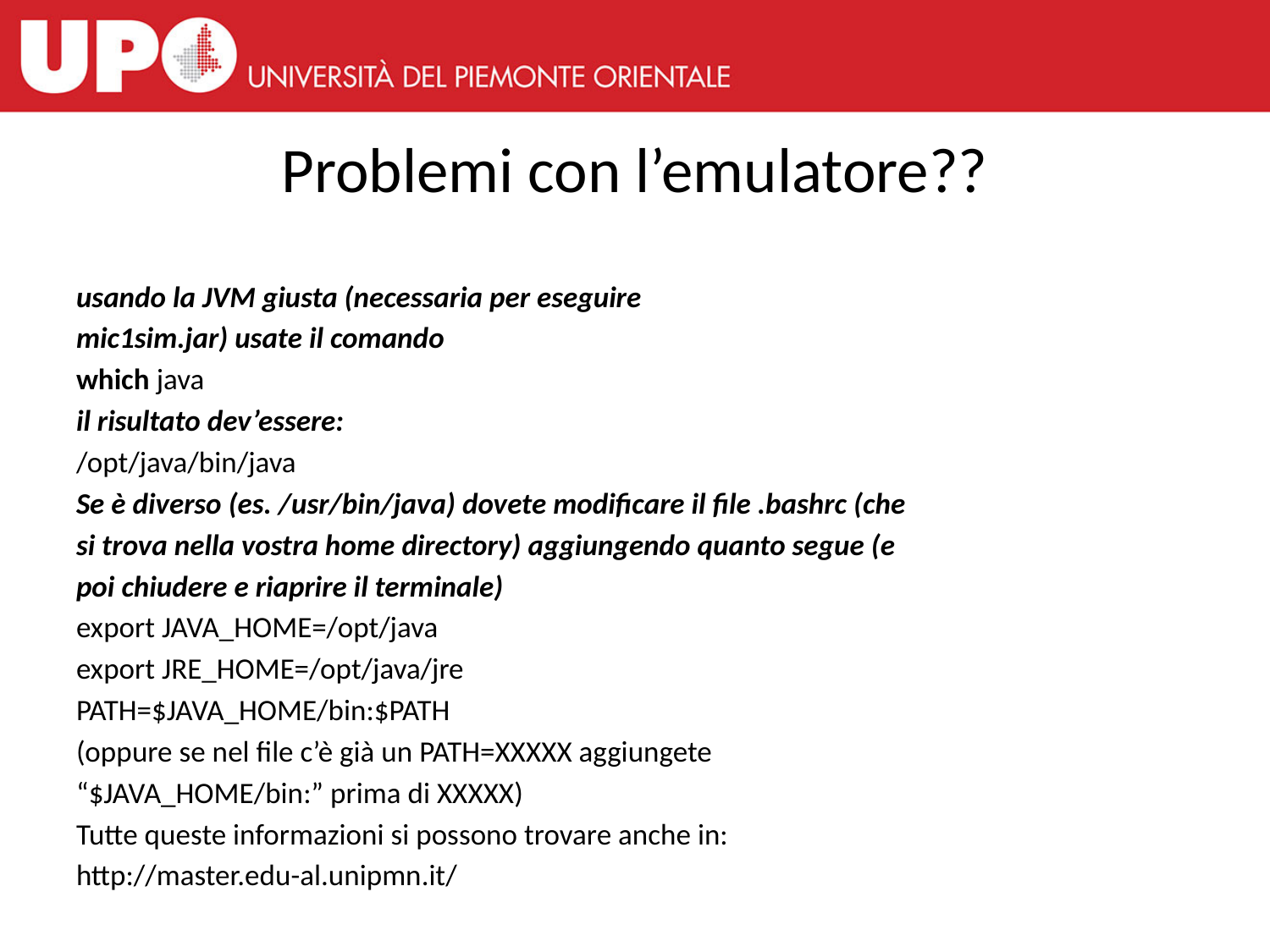

# Problemi con l’emulatore??
usando la JVM giusta (necessaria per eseguire
mic1sim.jar) usate il comando
which java
il risultato dev’essere:
/opt/java/bin/java
Se è diverso (es. /usr/bin/java) dovete modificare il file .bashrc (che
si trova nella vostra home directory) aggiungendo quanto segue (e
poi chiudere e riaprire il terminale)
export JAVA_HOME=/opt/java
export JRE_HOME=/opt/java/jre
PATH=$JAVA_HOME/bin:$PATH
(oppure se nel file c’è già un PATH=XXXXX aggiungete
“$JAVA_HOME/bin:” prima di XXXXX)
Tutte queste informazioni si possono trovare anche in:
http://master.edu-al.unipmn.it/